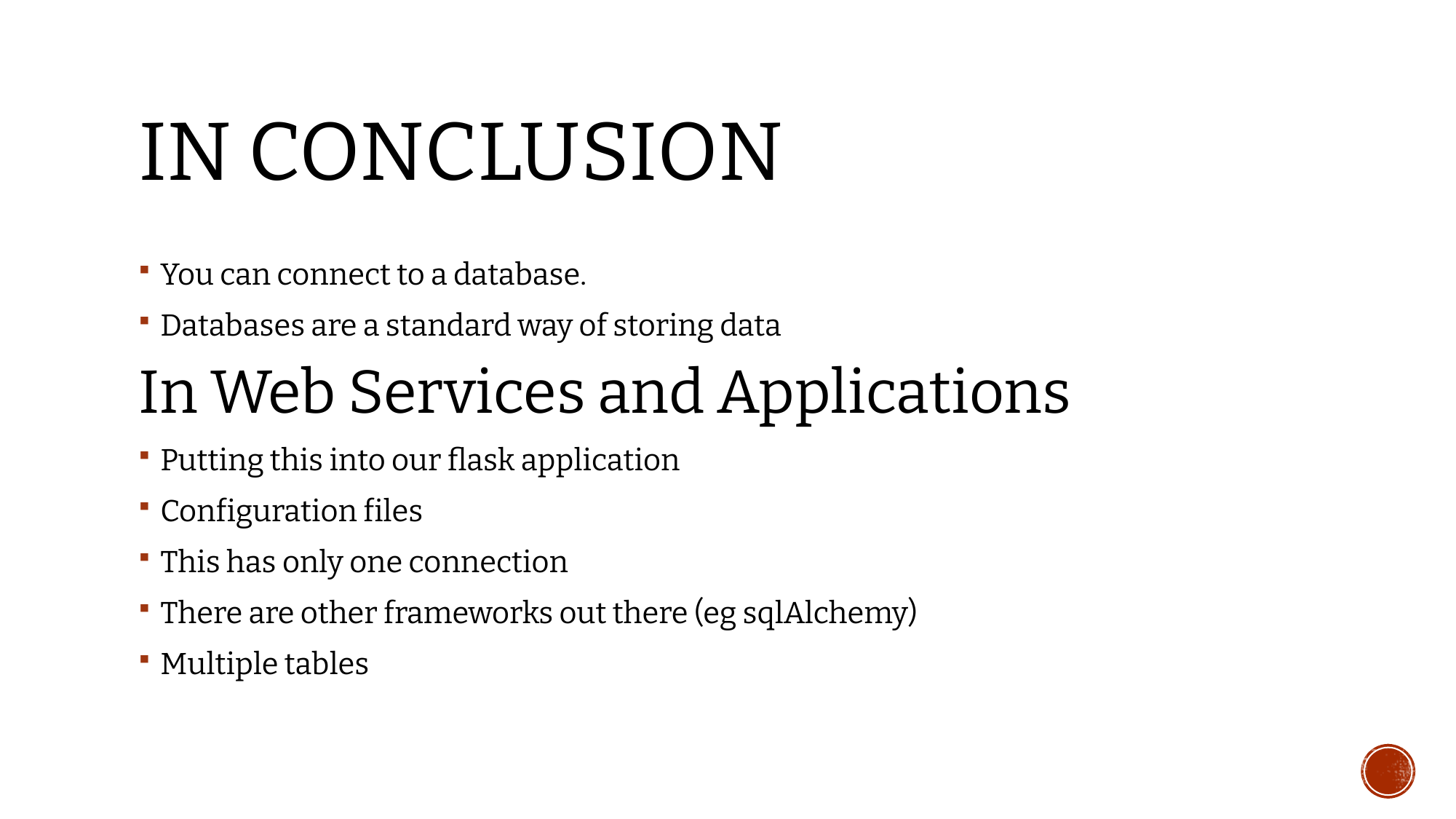

# In conclusion
You can connect to a database.
Databases are a standard way of storing data
In Web Services and Applications
Putting this into our flask application
Configuration files
This has only one connection
There are other frameworks out there (eg sqlAlchemy)
Multiple tables